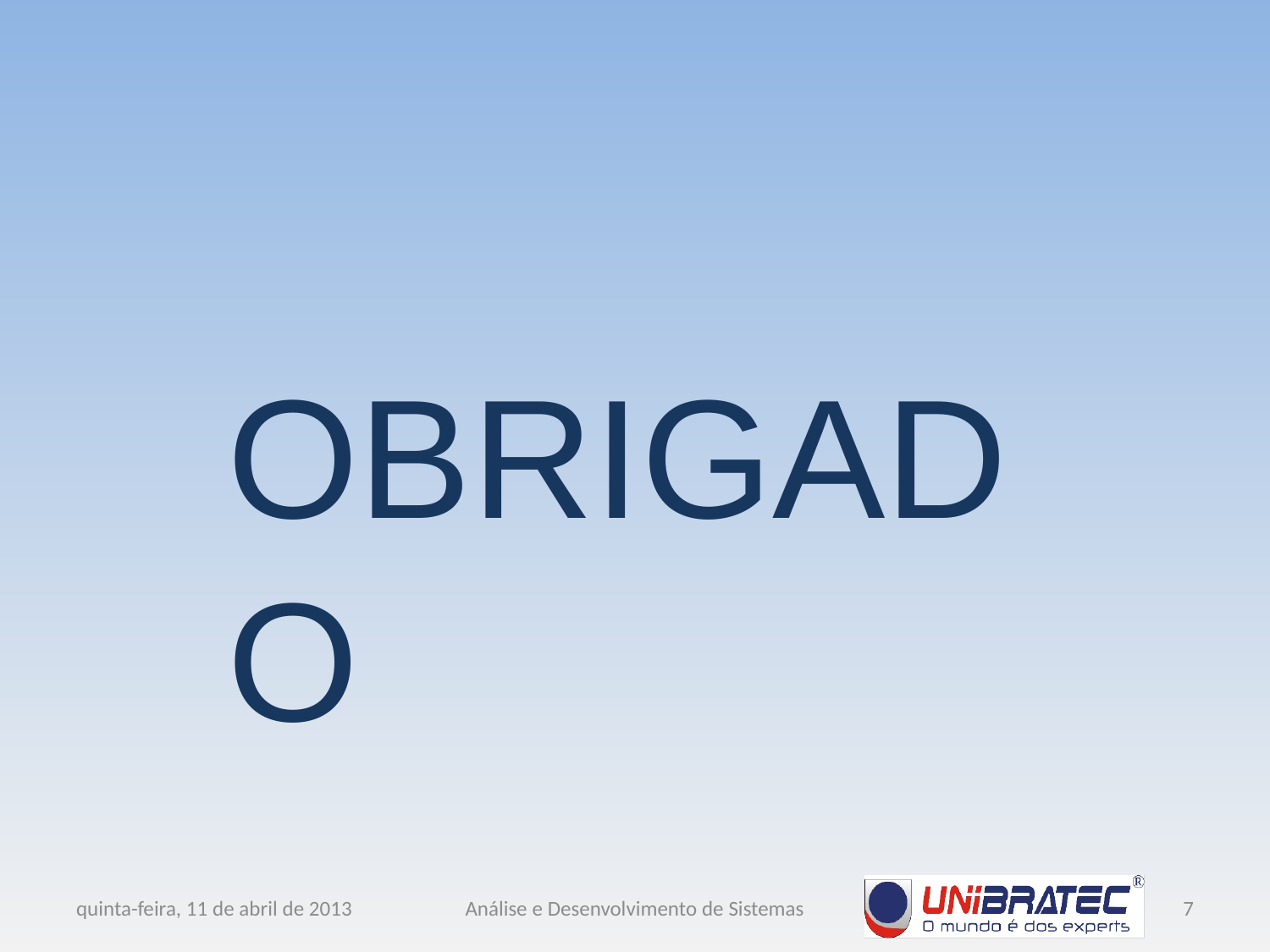

OBRIGADO
quinta-feira, 11 de abril de 2013
Análise e Desenvolvimento de Sistemas
7